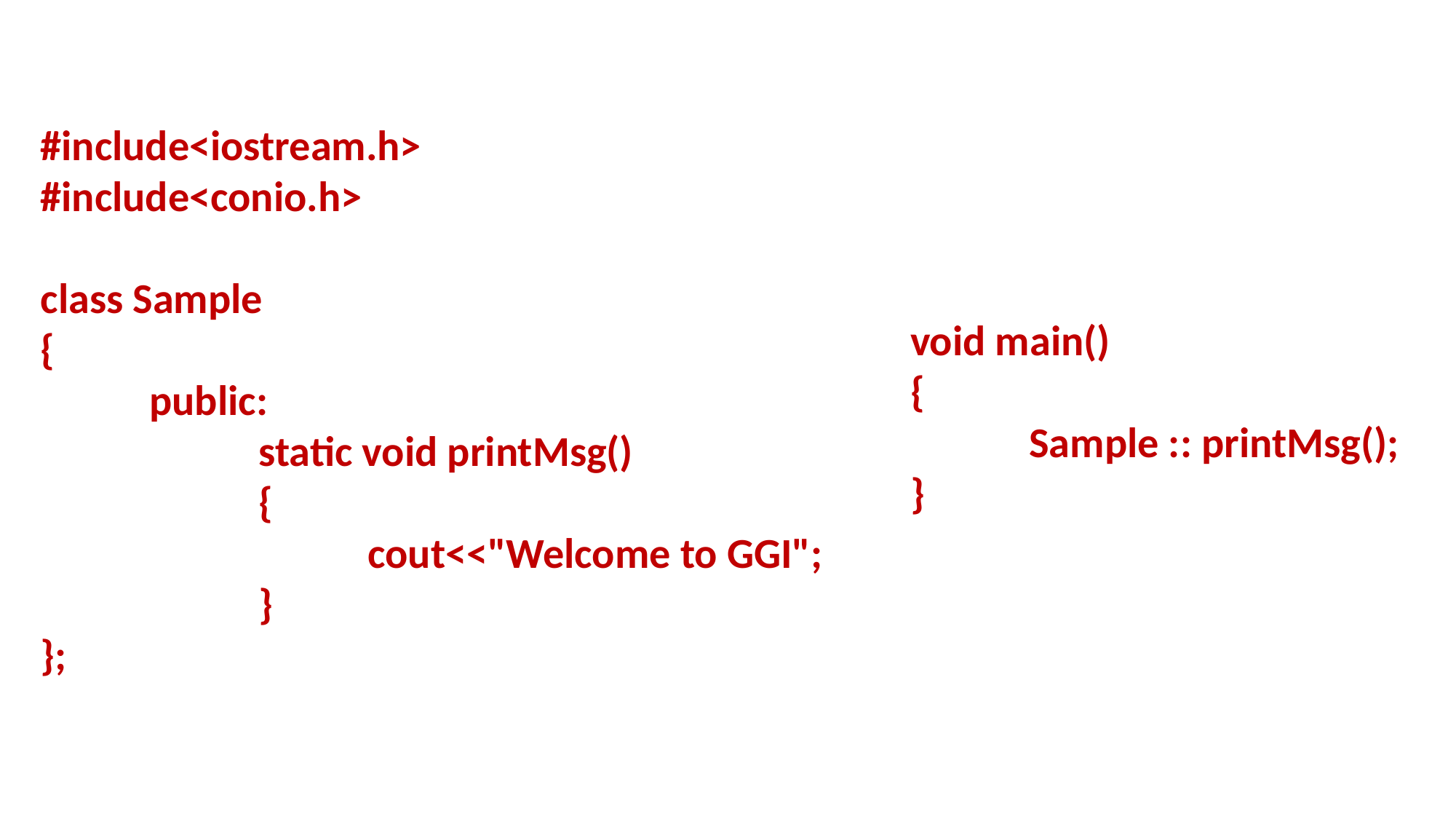

#include<iostream.h>
#include<conio.h>

class Sample
{
	public:
		static void printMsg()
		{
			cout<<"Welcome to GGI";
		}
};
void main()
{
	 Sample :: printMsg();
}